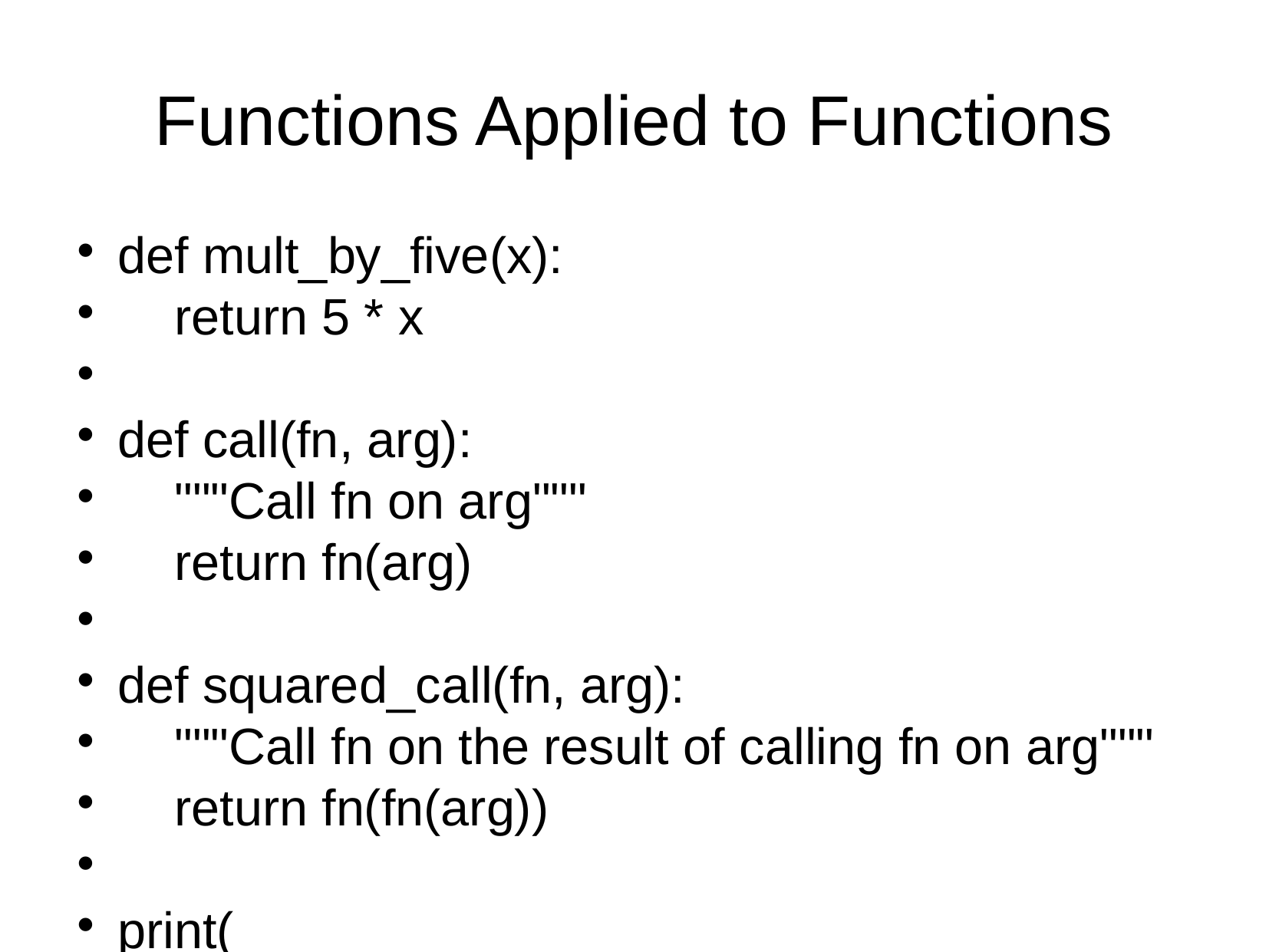

Functions Applied to Functions
def mult_by_five(x):
    return 5 * x

def call(fn, arg):
    """Call fn on arg"""
    return fn(arg)

def squared_call(fn, arg):
    """Call fn on the result of calling fn on arg"""
    return fn(fn(arg))

print(
    call(mult_by_five, 1),
    squared_call(mult_by_five, 1),
    sep='\n', # '\n' is the newline character - it starts a new line
)

Prints 5 and 25